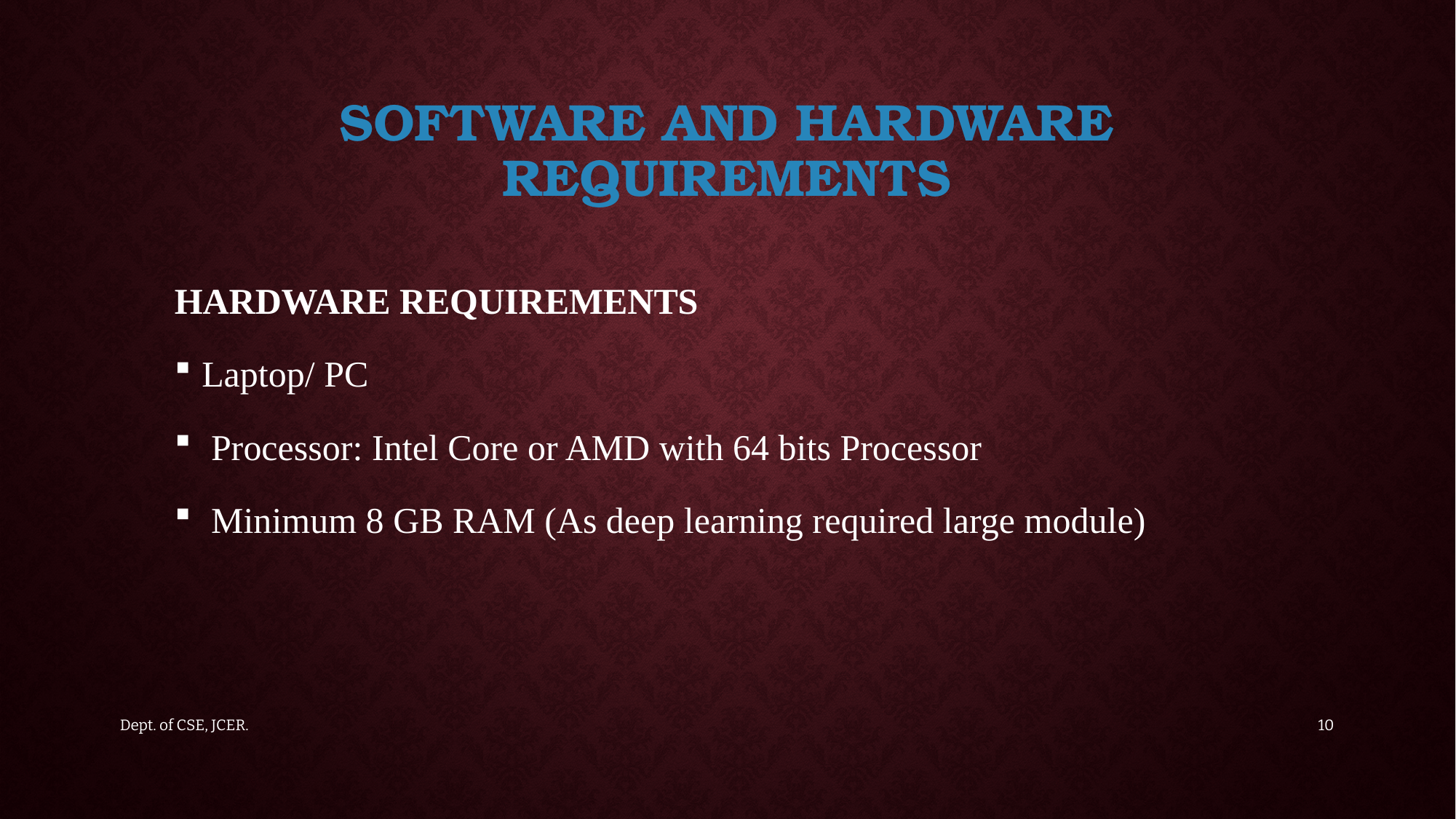

# SOFTWARE AND HARDWARE REQUIREMENTS
HARDWARE REQUIREMENTS
Laptop/ PC
 Processor: Intel Core or AMD with 64 bits Processor
 Minimum 8 GB RAM (As deep learning required large module)

Dept. of CSE, JCER.
10